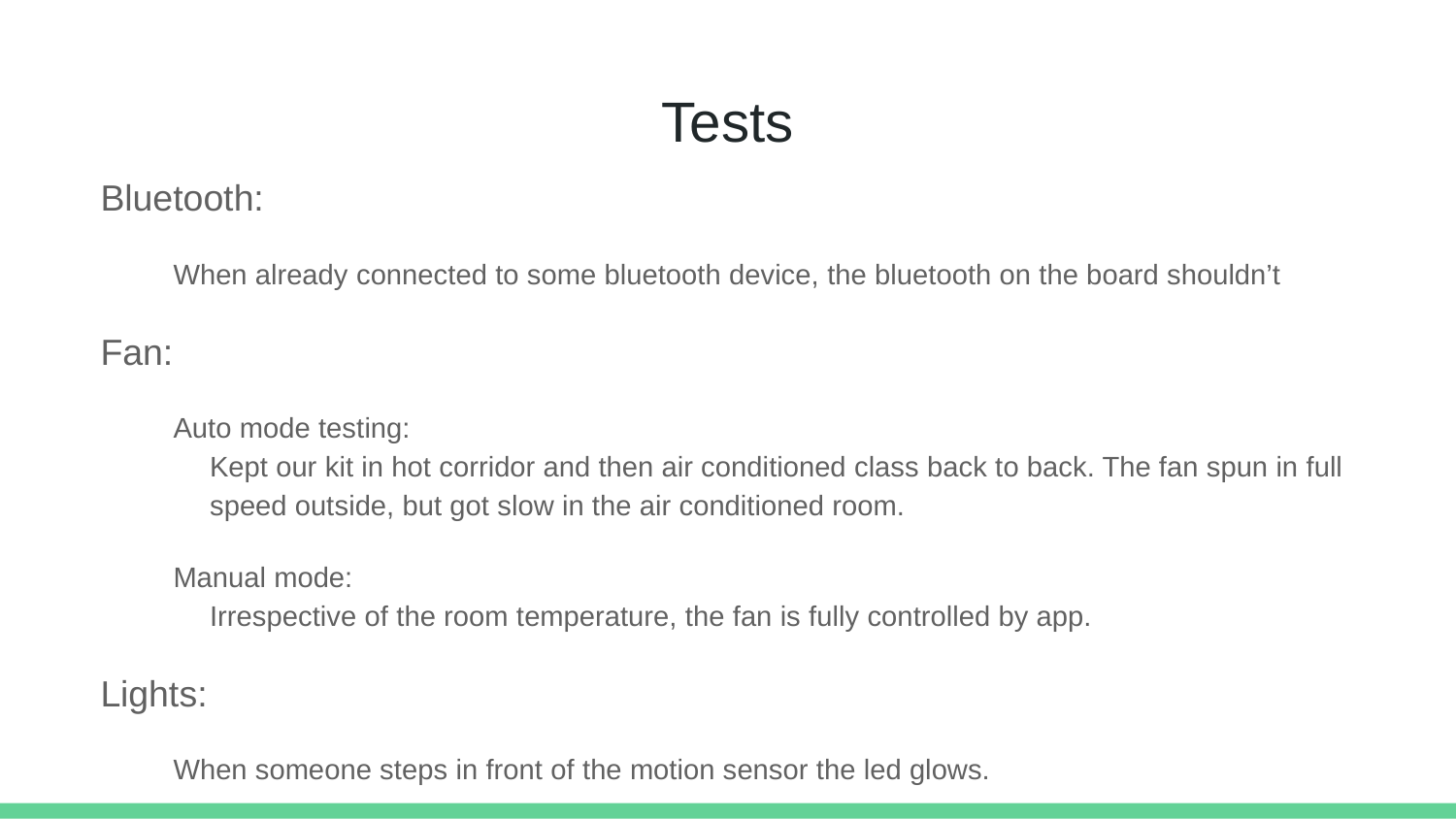

# Tests
Bluetooth:
When already connected to some bluetooth device, the bluetooth on the board shouldn’t
Fan:
Auto mode testing:
Kept our kit in hot corridor and then air conditioned class back to back. The fan spun in full speed outside, but got slow in the air conditioned room.
Manual mode:
Irrespective of the room temperature, the fan is fully controlled by app.
Lights:
When someone steps in front of the motion sensor the led glows.
Theft control :
A notification appears on the phone when the door opens ( cover of the box opens ).